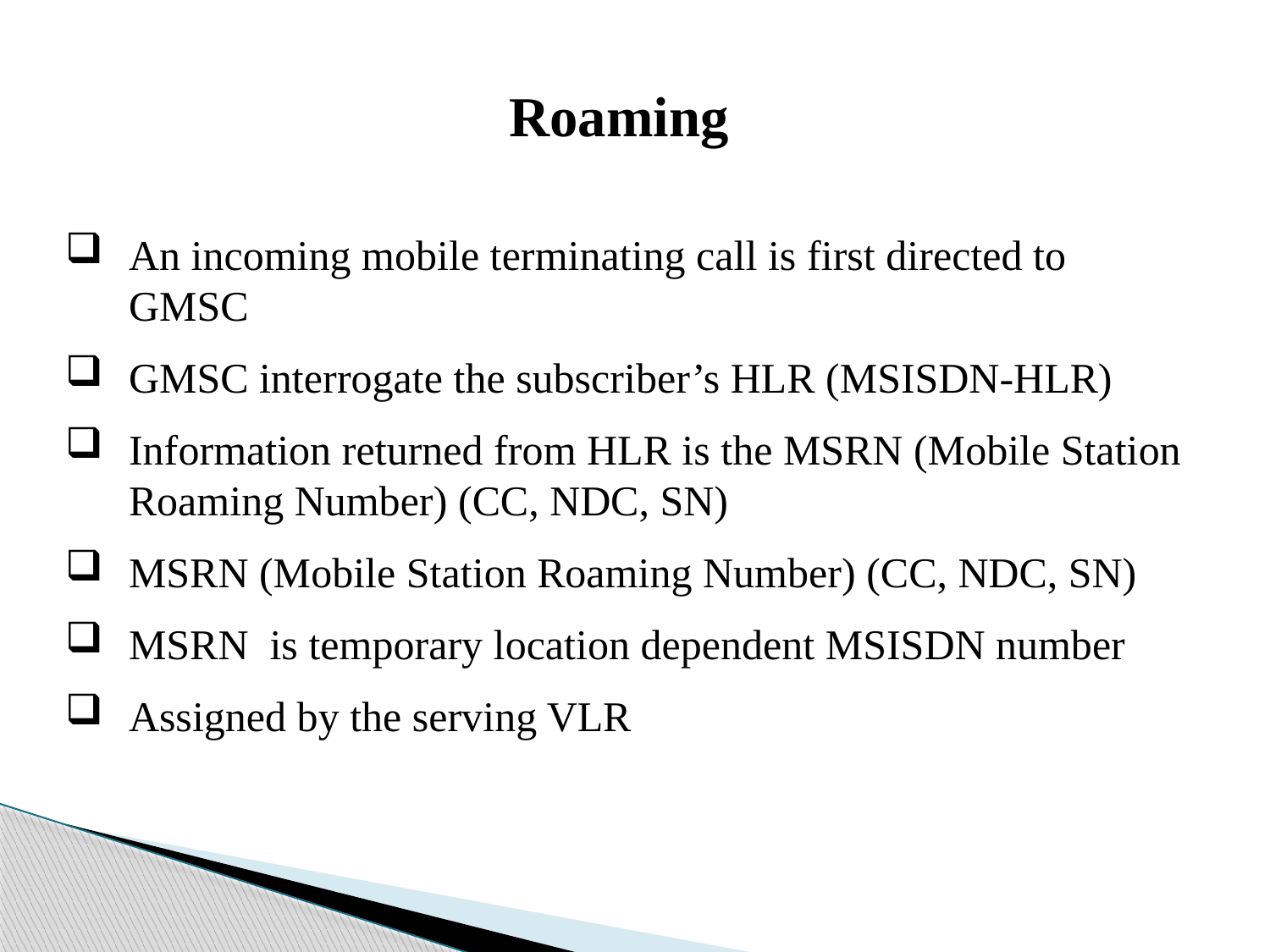

Roaming
An incoming mobile terminating call is first directed to GMSC
GMSC interrogate the subscriber’s HLR (MSISDN-HLR)
Information returned from HLR is the MSRN (Mobile Station Roaming Number) (CC, NDC, SN)
MSRN (Mobile Station Roaming Number) (CC, NDC, SN)
MSRN  is temporary location dependent MSISDN number
Assigned by the serving VLR